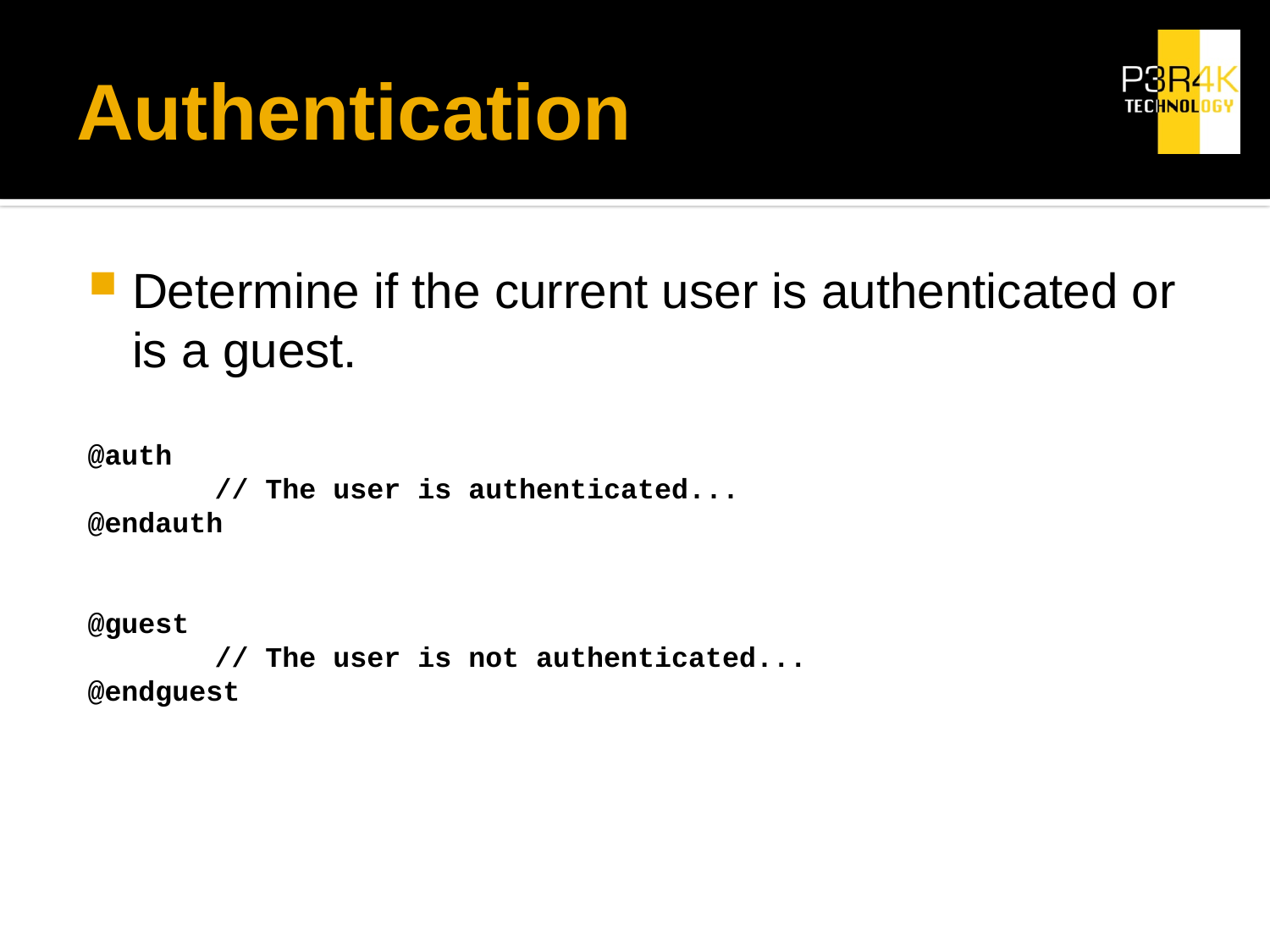

# Authentication
Determine if the current user is authenticated or is a guest.

@auth
	// The user is authenticated...
@endauth

@guest
	// The user is not authenticated...
@endguest